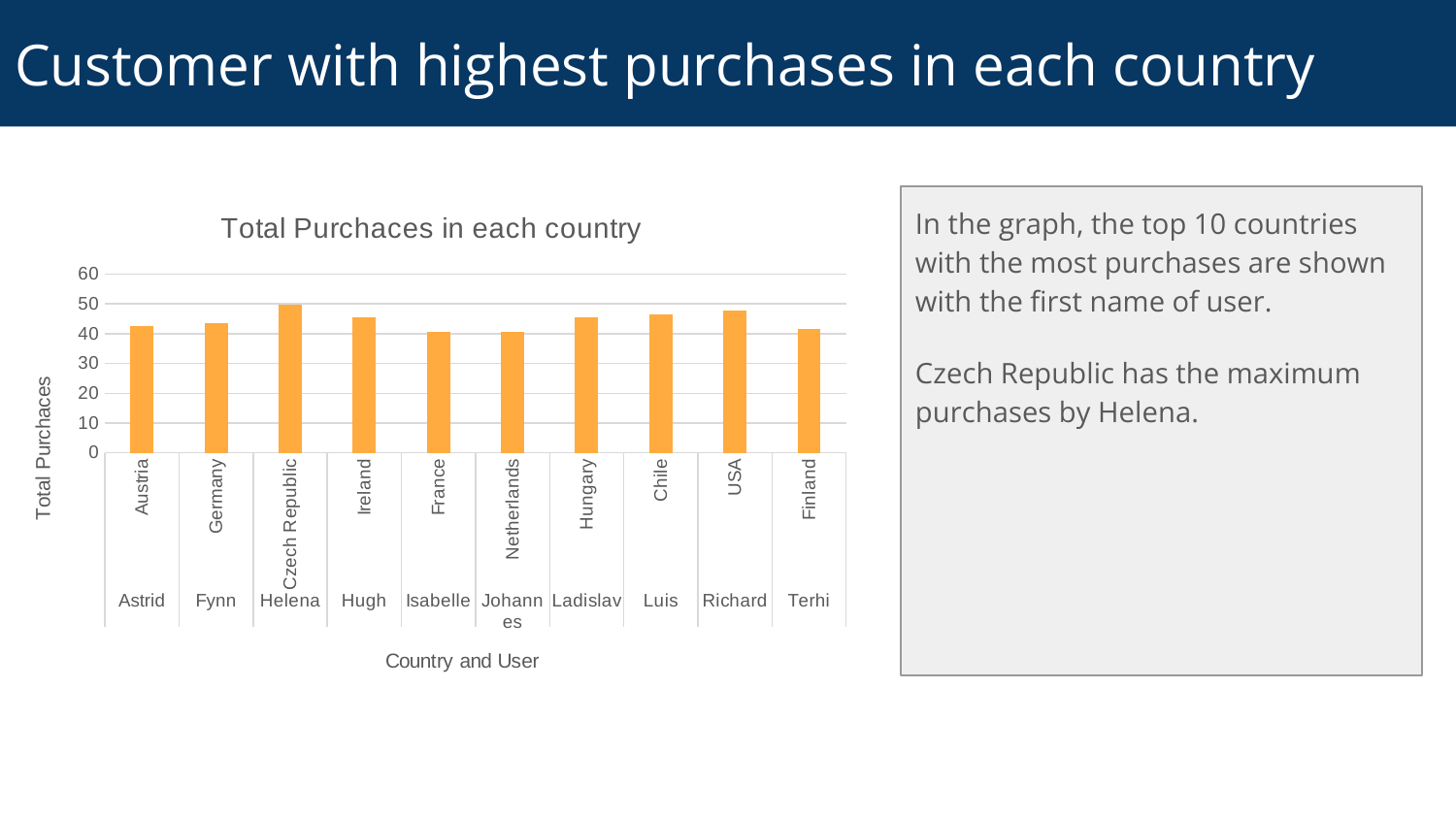

# Customer with highest purchases in each country

### Chart: Total Purchaces in each country

| Category | Total |
|---|---|
| Austria | 42.62 |
| Germany | 43.62 |
| Czech Republic | 49.62 |
| Ireland | 45.62 |
| France | 40.62 |
| Netherlands | 40.62 |
| Hungary | 45.62 |
| Chile | 46.62 |
| USA | 47.62 |
| Finland | 41.62 |
In the graph, the top 10 countries with the most purchases are shown with the first name of user.
Czech Republic has the maximum purchases by Helena.